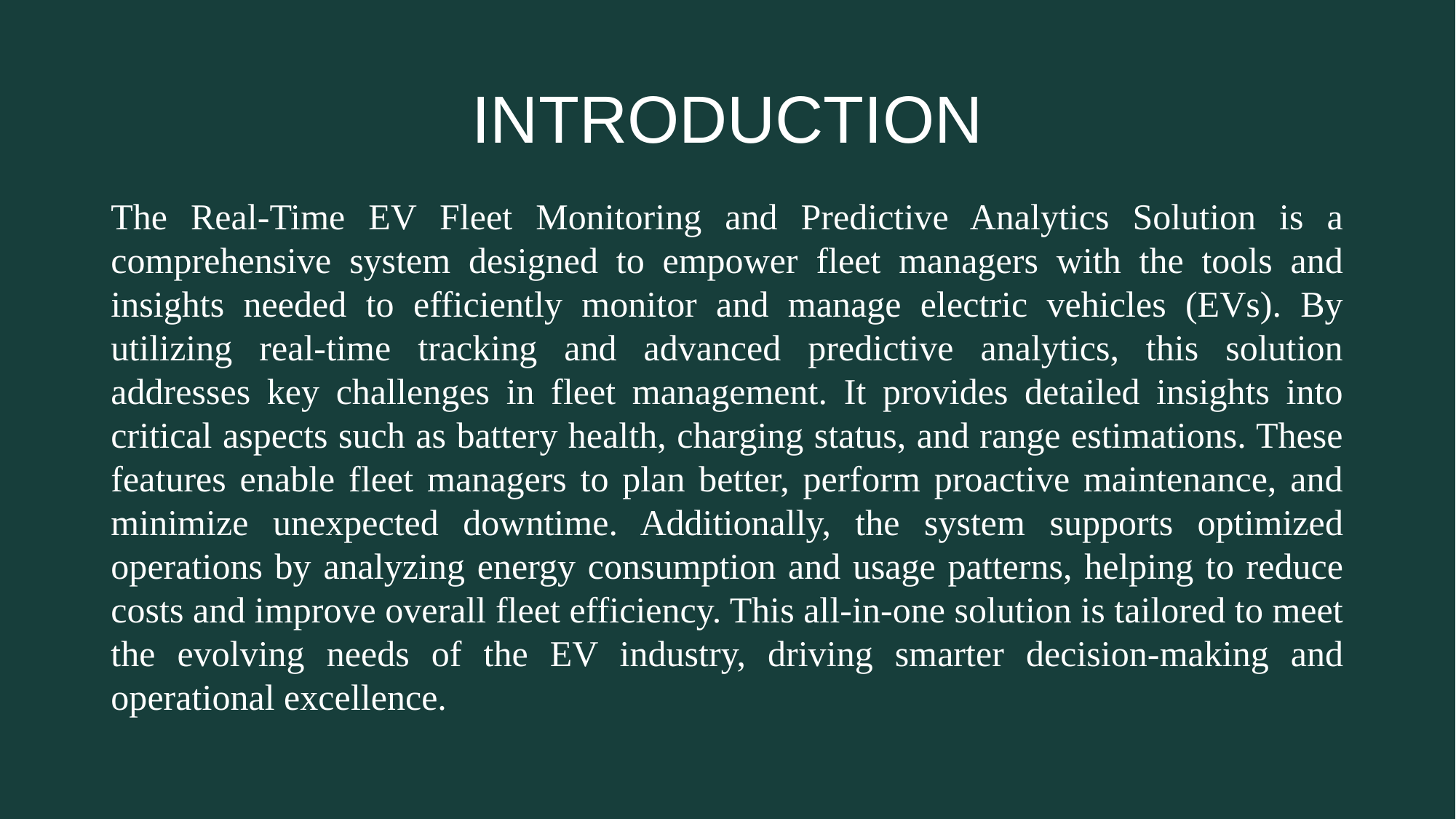

# INTRODUCTION
The Real-Time EV Fleet Monitoring and Predictive Analytics Solution is a comprehensive system designed to empower fleet managers with the tools and insights needed to efficiently monitor and manage electric vehicles (EVs). By utilizing real-time tracking and advanced predictive analytics, this solution addresses key challenges in fleet management. It provides detailed insights into critical aspects such as battery health, charging status, and range estimations. These features enable fleet managers to plan better, perform proactive maintenance, and minimize unexpected downtime. Additionally, the system supports optimized operations by analyzing energy consumption and usage patterns, helping to reduce costs and improve overall fleet efficiency. This all-in-one solution is tailored to meet the evolving needs of the EV industry, driving smarter decision-making and operational excellence.